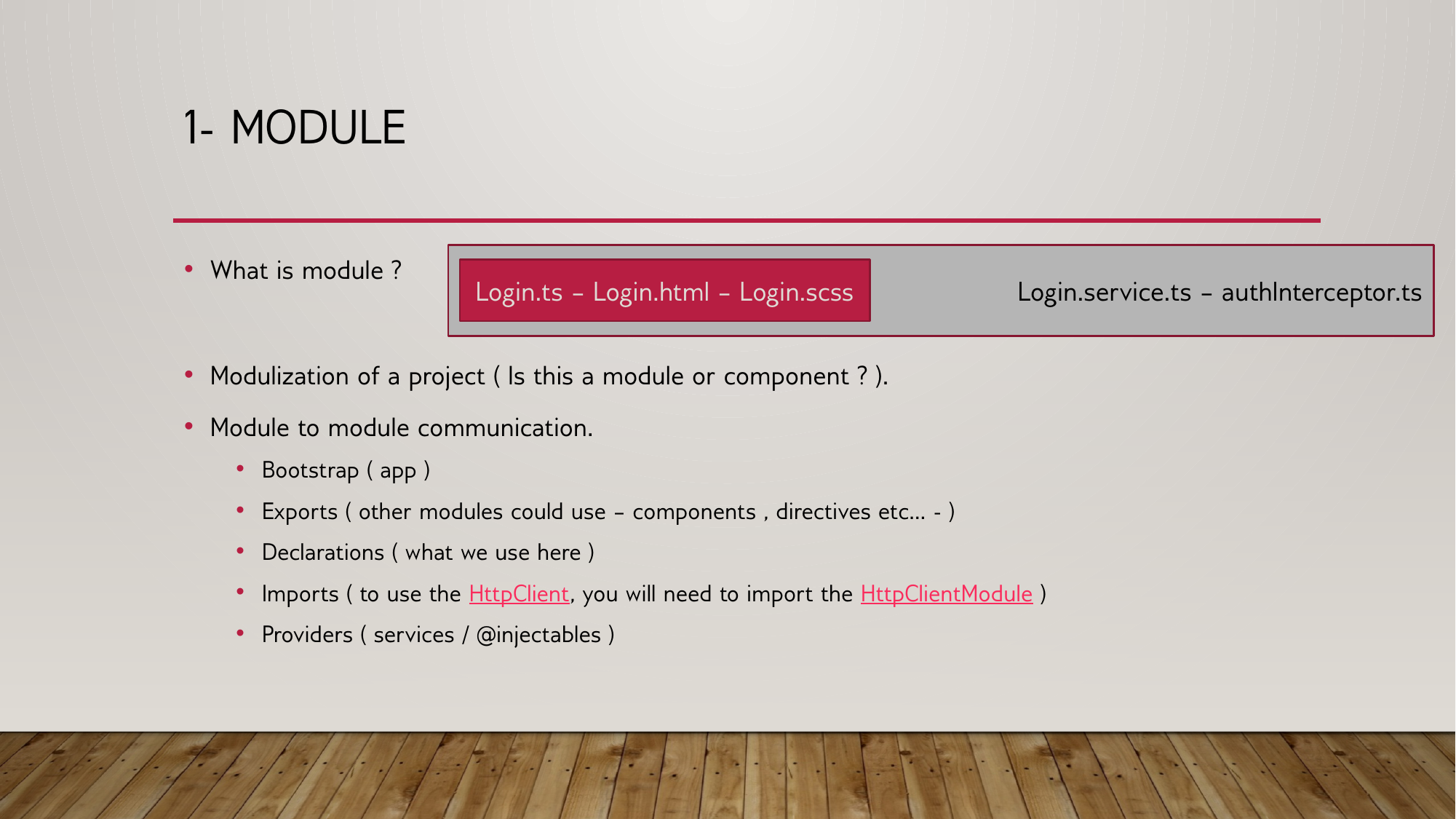

# 1- Module
What is module ?

Modulization of a project ( Is this a module or component ? ).
Module to module communication.
Bootstrap ( app )
Exports ( other modules could use – components , directives etc… - )
Declarations ( what we use here )
Imports ( to use the HttpClient, you will need to import the HttpClientModule )
Providers ( services / @injectables )

Login.service.ts – authInterceptor.ts
Login.ts – Login.html – Login.scss